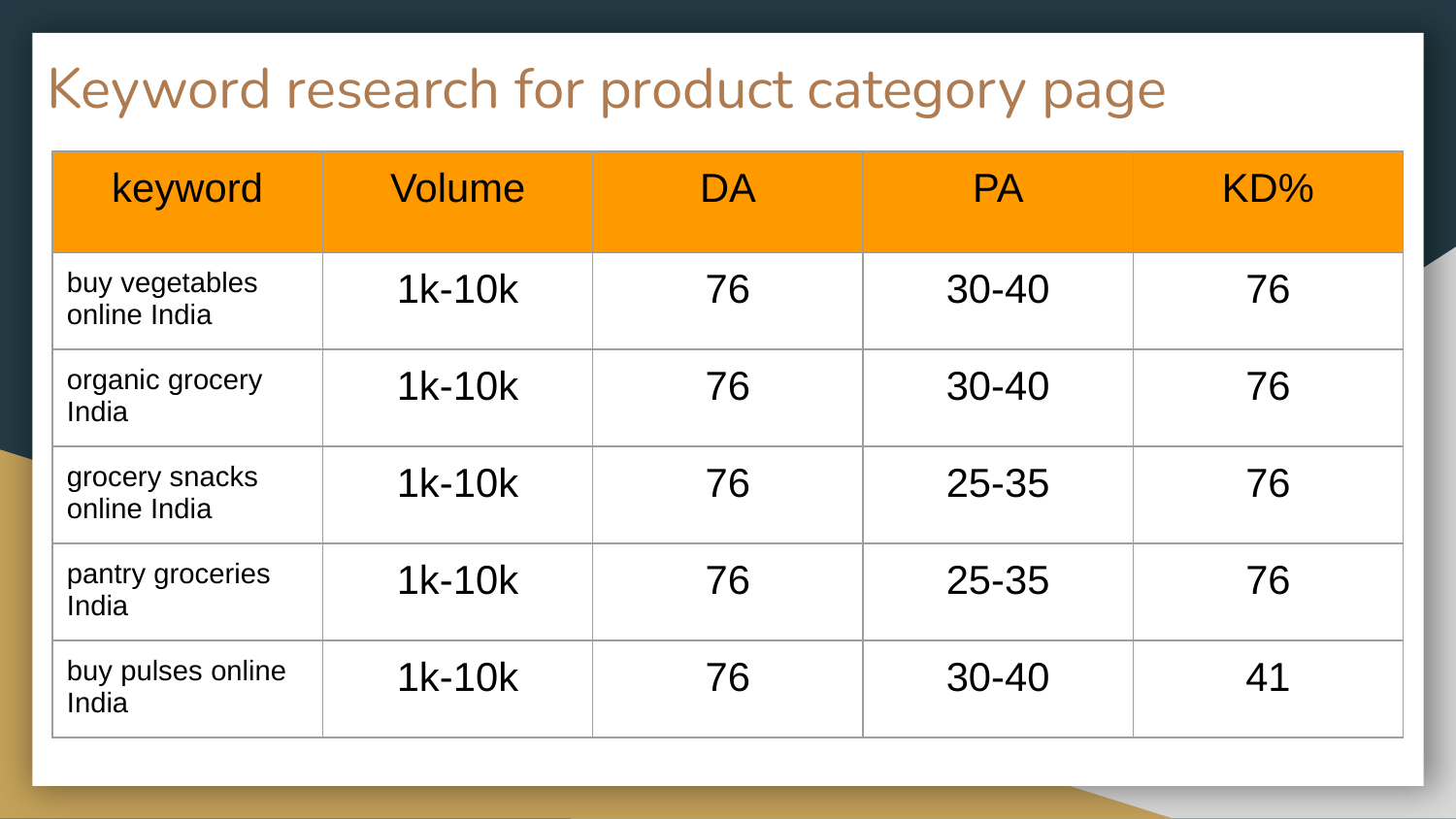

# Keyword research for product category page
| keyword | Volume | DA | PA | KD% |
| --- | --- | --- | --- | --- |
| buy vegetables online India | 1k-10k | 76 | 30-40 | 76 |
| organic grocery India | 1k-10k | 76 | 30-40 | 76 |
| grocery snacks online India | 1k-10k | 76 | 25-35 | 76 |
| pantry groceries India | 1k-10k | 76 | 25-35 | 76 |
| buy pulses online India | 1k-10k | 76 | 30-40 | 41 |